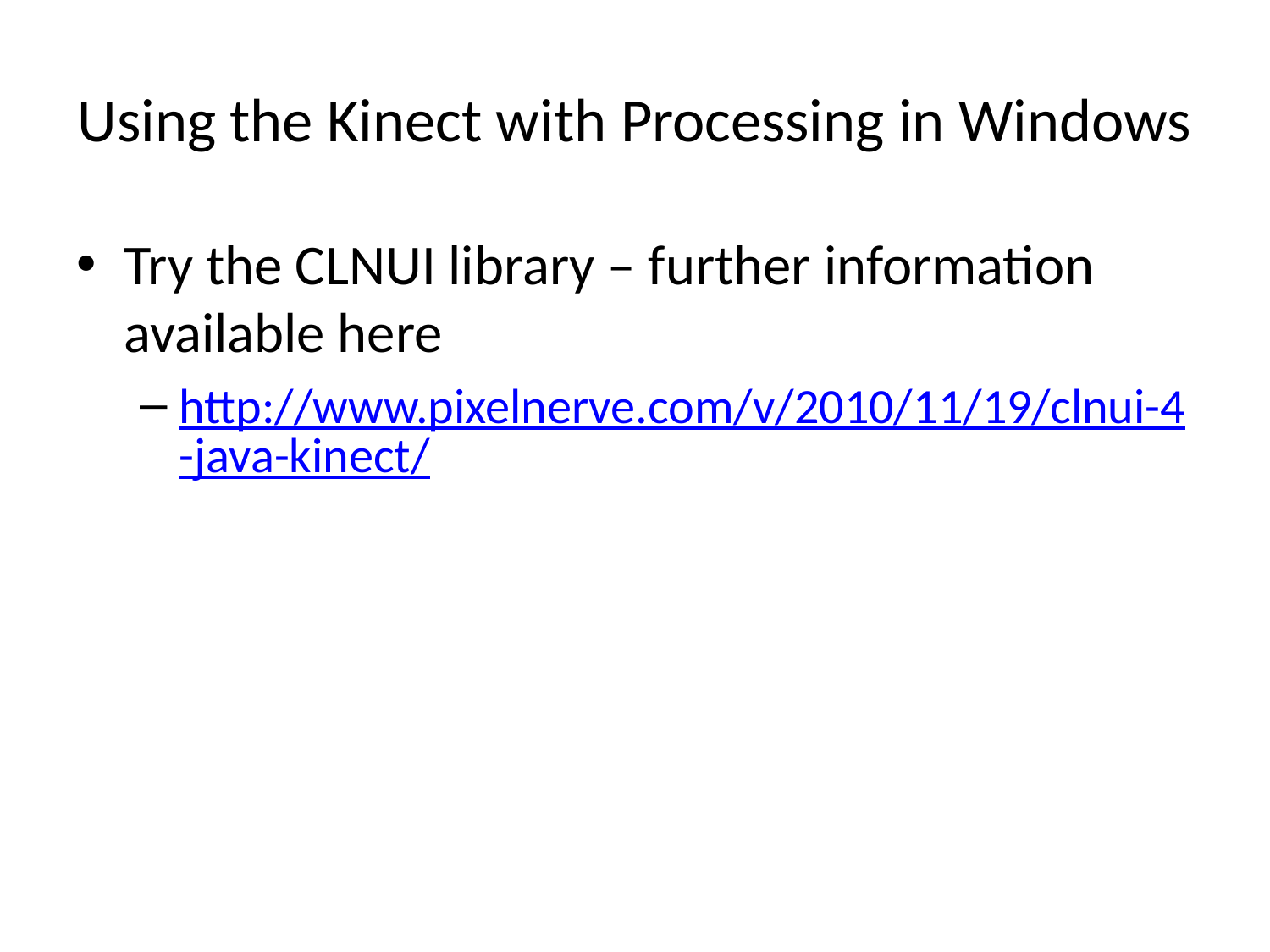

# Using the Kinect with Processing in Windows
Try the CLNUI library – further information available here
http://www.pixelnerve.com/v/2010/11/19/clnui-4-java-kinect/